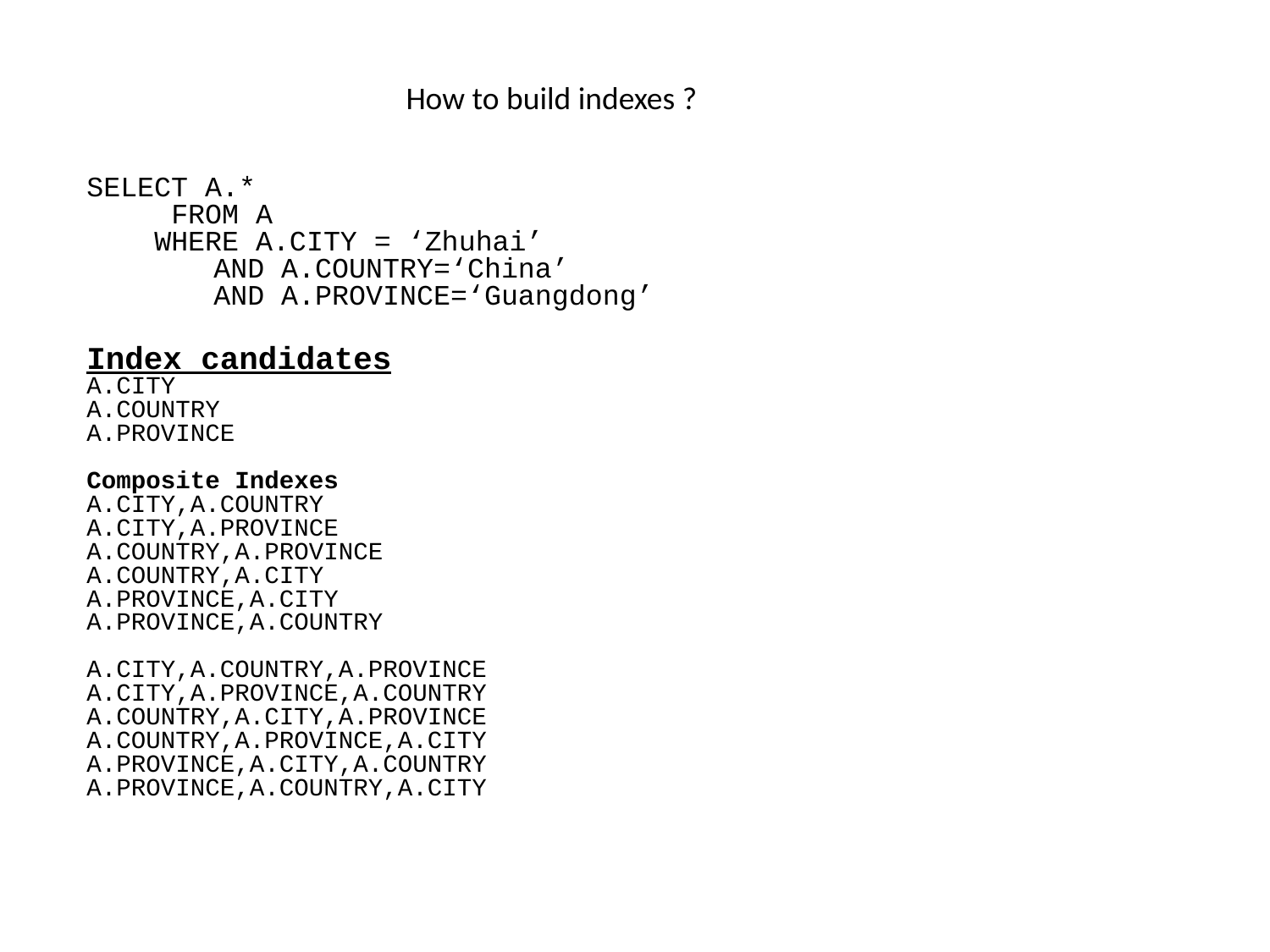

How to build indexes ?
SELECT A.*
     FROM A
    WHERE A.CITY = ‘Zhuhai’
	AND A.COUNTRY=‘China’
	AND A.PROVINCE=‘Guangdong’
Index candidates
A.CITY
A.COUNTRY
A.PROVINCE

Composite Indexes
A.CITY,A.COUNTRY
A.CITY,A.PROVINCE
A.COUNTRY,A.PROVINCE
A.COUNTRY,A.CITY
A.PROVINCE,A.CITY
A.PROVINCE,A.COUNTRY

A.CITY,A.COUNTRY,A.PROVINCE
A.CITY,A.PROVINCE,A.COUNTRY
A.COUNTRY,A.CITY,A.PROVINCE
A.COUNTRY,A.PROVINCE,A.CITY
A.PROVINCE,A.CITY,A.COUNTRY
A.PROVINCE,A.COUNTRY,A.CITY